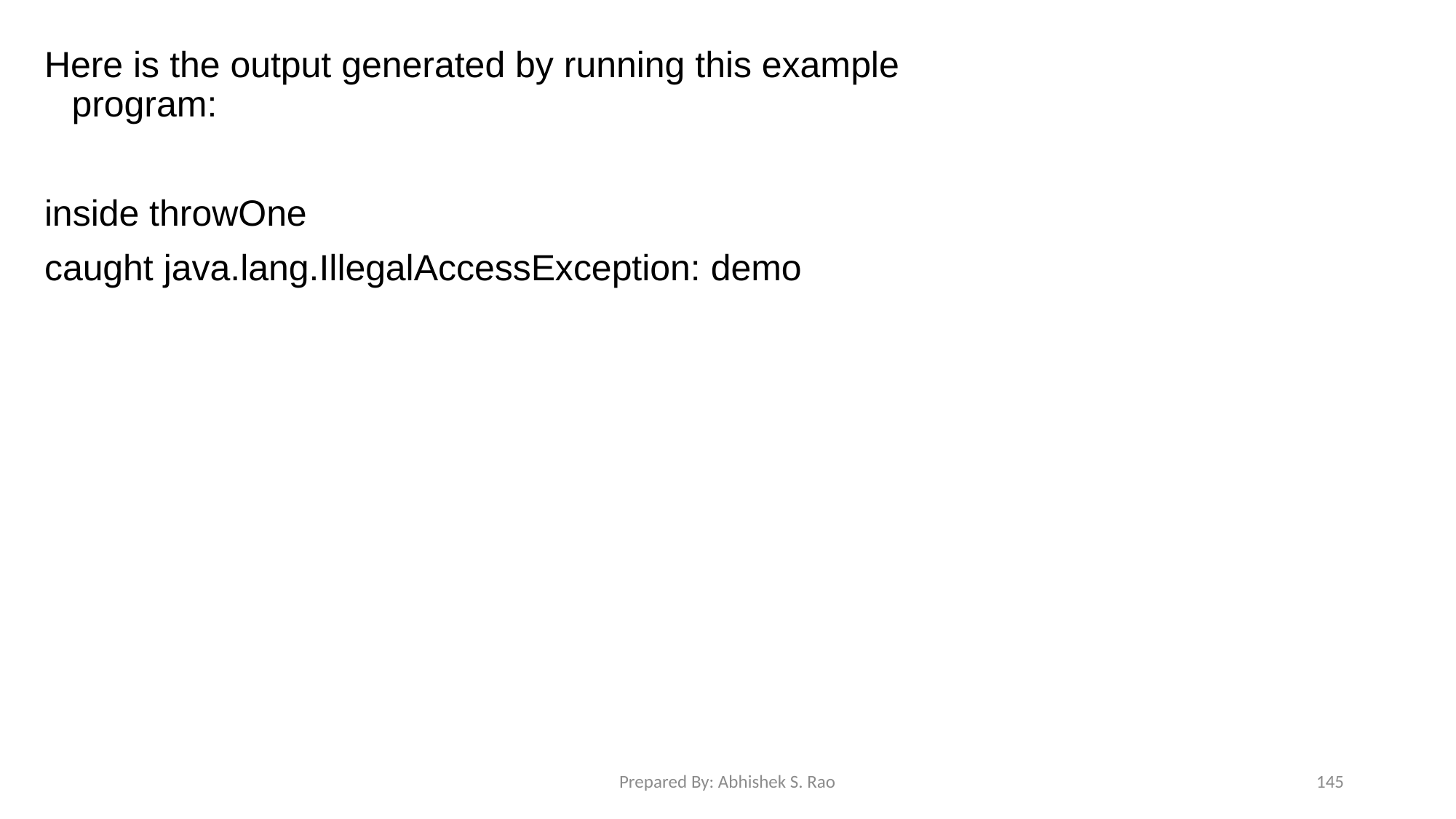

Here is the output generated by running this example program:

inside throwOne
caught java.lang.IllegalAccessException: demo

Prepared By: Abhishek S. Rao
145